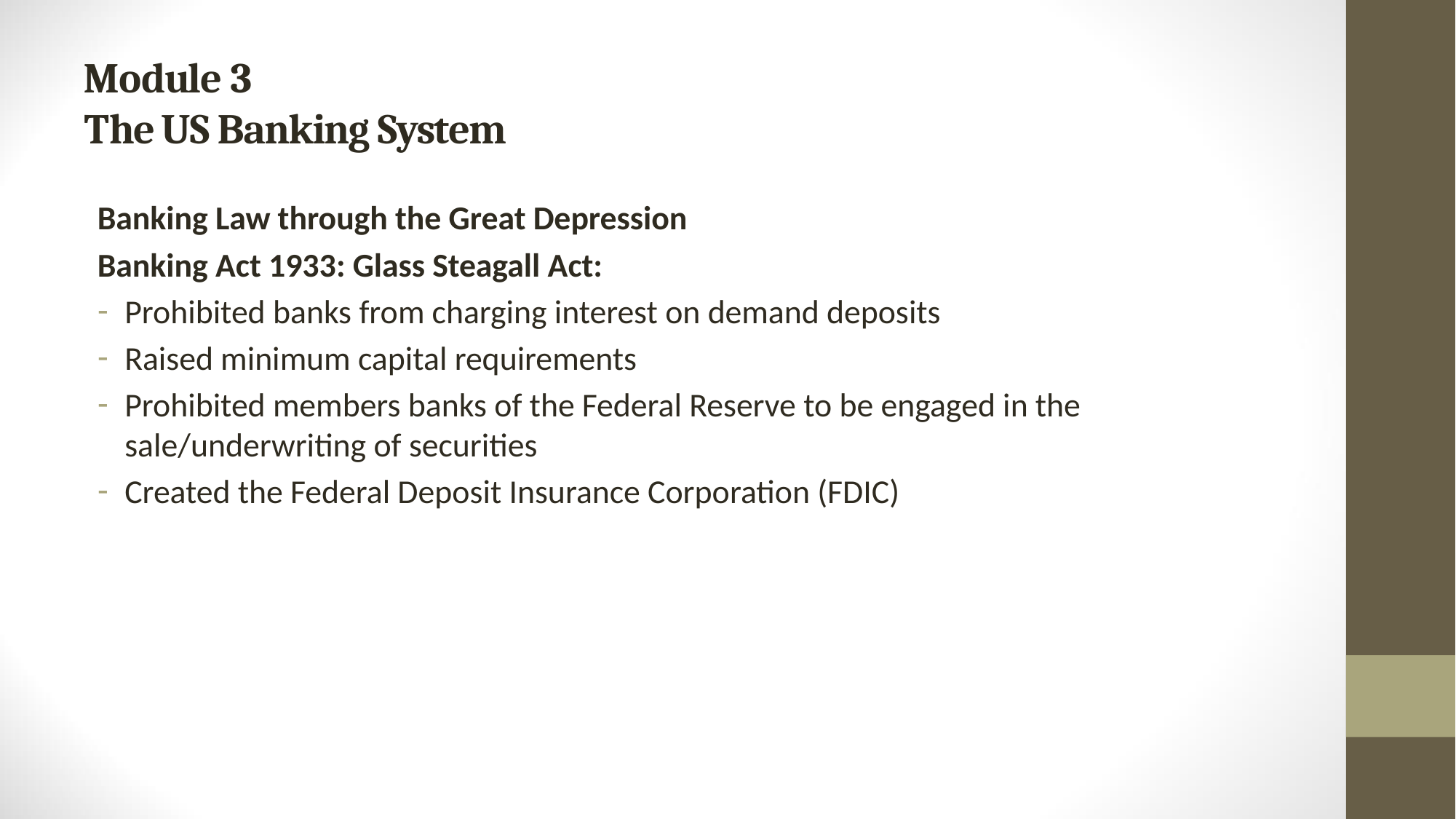

# Module 3 The US Banking System
Banking Law through the Great Depression
Banking Act 1933: Glass Steagall Act:
Prohibited banks from charging interest on demand deposits
Raised minimum capital requirements
Prohibited members banks of the Federal Reserve to be engaged in the sale/underwriting of securities
Created the Federal Deposit Insurance Corporation (FDIC)